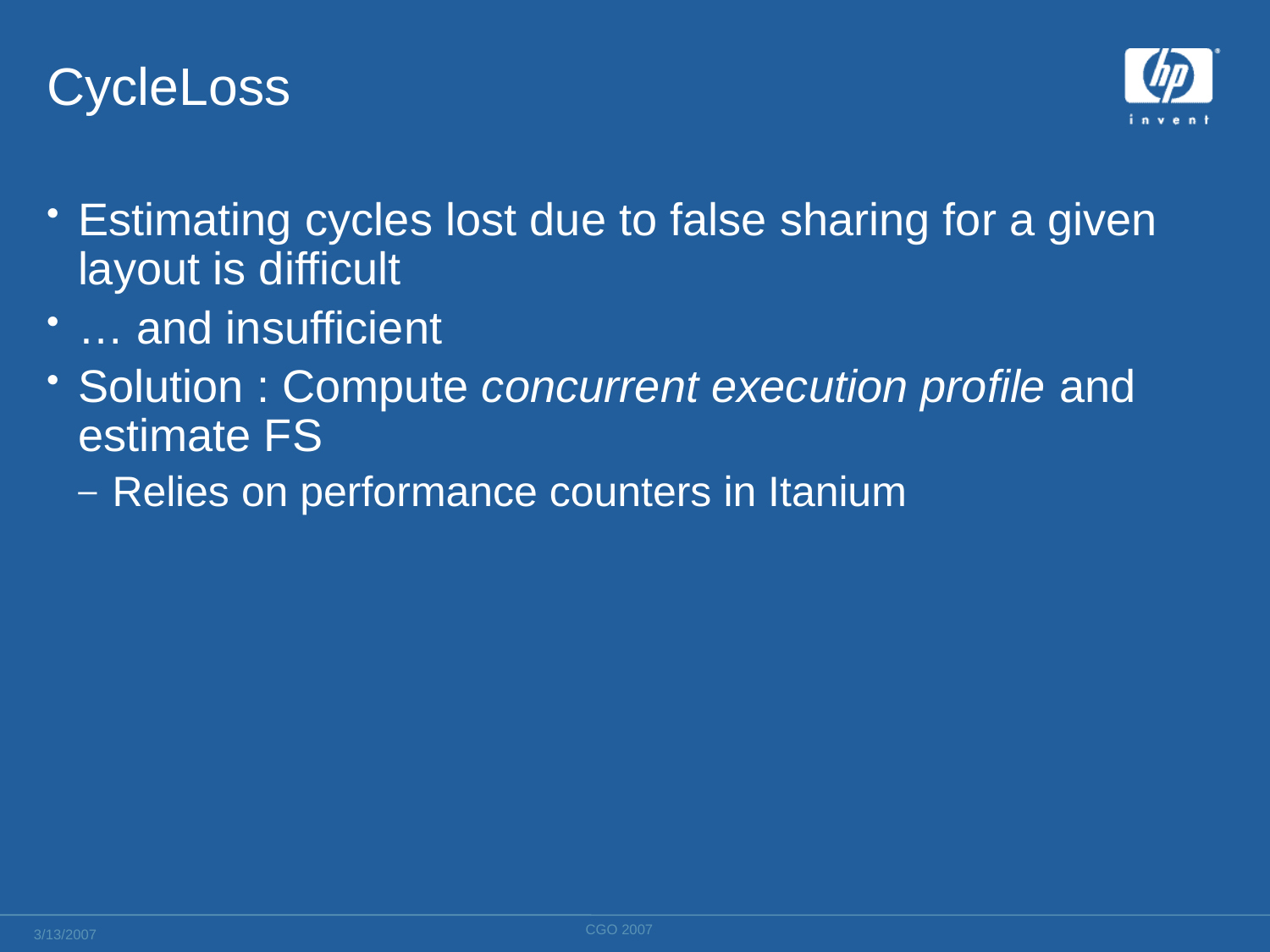

# CycleLoss
Estimating cycles lost due to false sharing for a given layout is difficult
… and insufficient
Solution : Compute concurrent execution profile and estimate FS
Relies on performance counters in Itanium

CGO 2007
3/13/2007